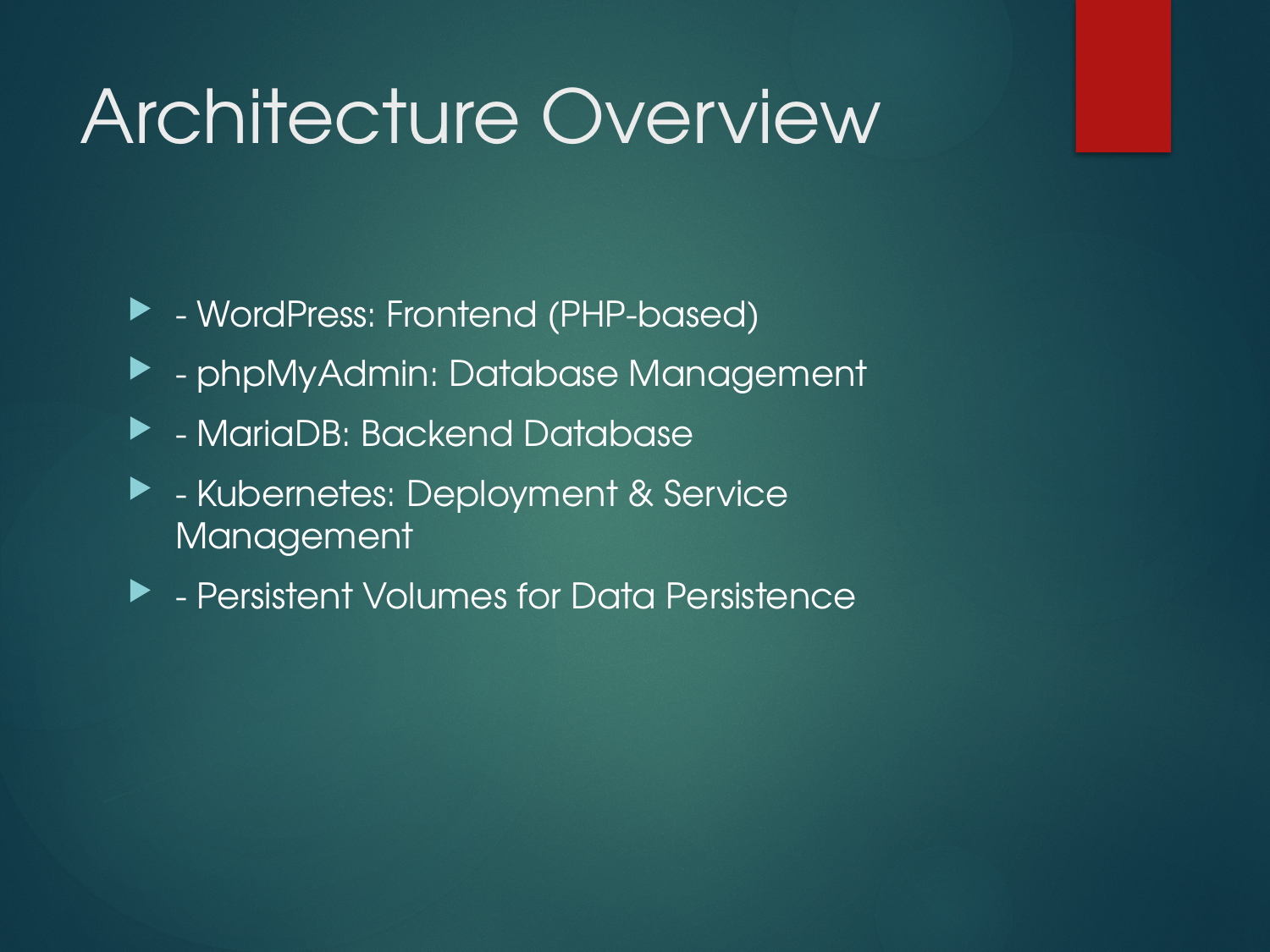

# Architecture Overview
- WordPress: Frontend (PHP-based)
- phpMyAdmin: Database Management
- MariaDB: Backend Database
- Kubernetes: Deployment & Service Management
- Persistent Volumes for Data Persistence